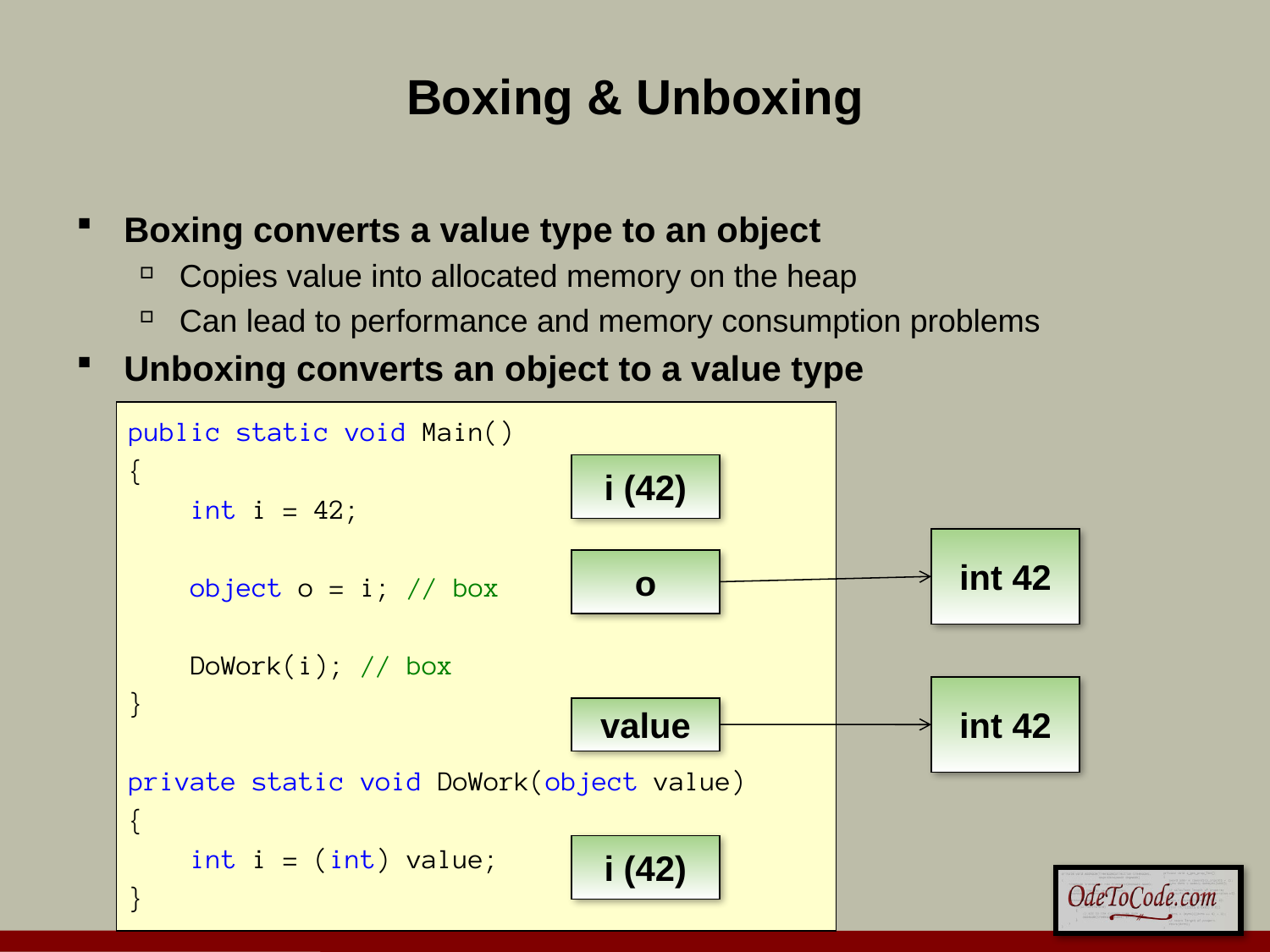

# Boxing & Unboxing
Boxing converts a value type to an object
Copies value into allocated memory on the heap
Can lead to performance and memory consumption problems
Unboxing converts an object to a value type

public static void Main()
{
    int i = 42;

    object o = i; // box

    DoWork(i); // box
}

private static void DoWork(object value)
{
    int i = (int) value;
}

i (42)
int 42
o
int 42
value
i (42)